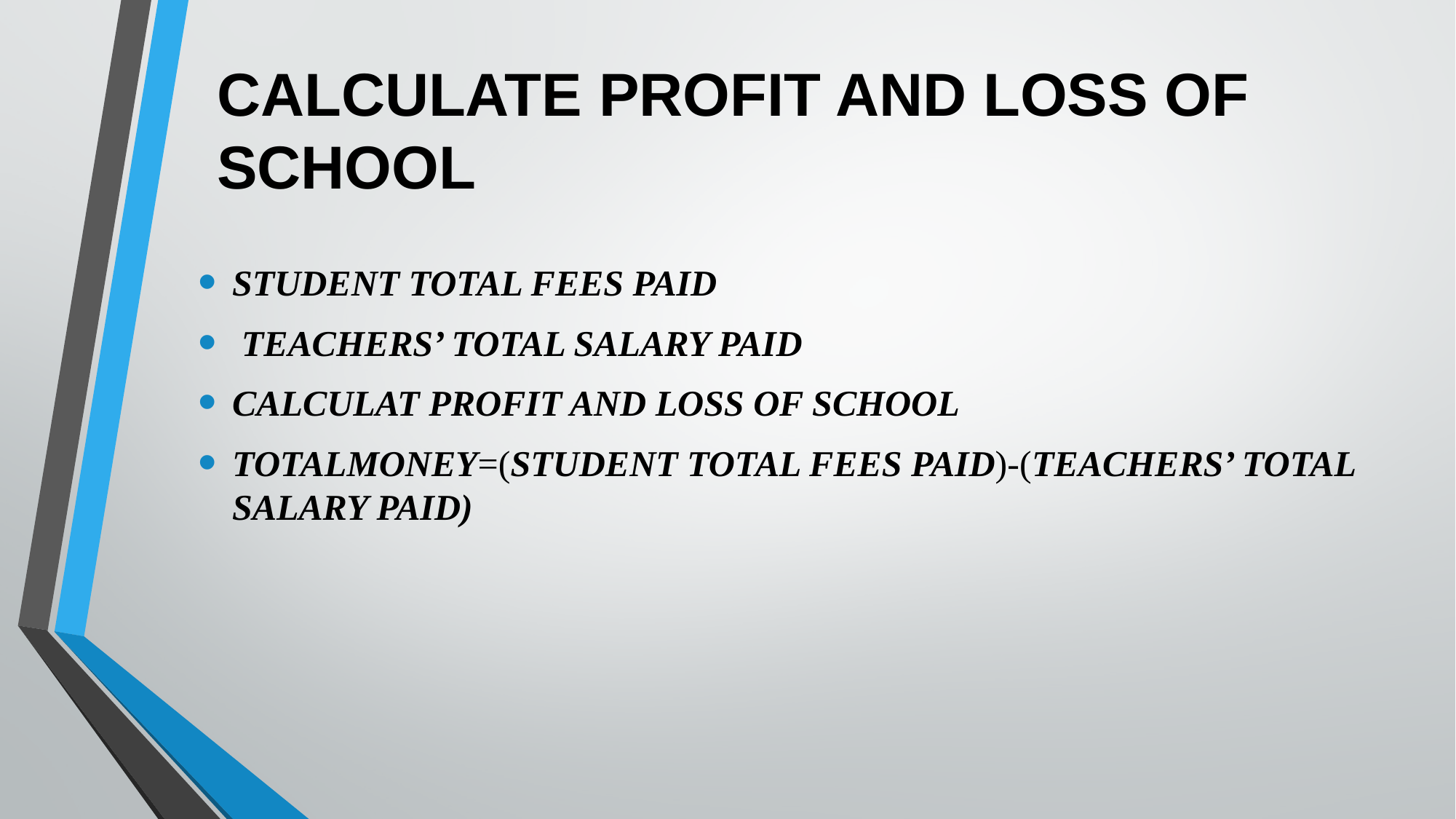

CALCULATE PROFIT AND LOSS OF SCHOOL
STUDENT TOTAL FEES PAID
 TEACHERS’ TOTAL SALARY PAID
CALCULAT PROFIT AND LOSS OF SCHOOL
TOTALMONEY=(STUDENT TOTAL FEES PAID)-(TEACHERS’ TOTAL SALARY PAID)